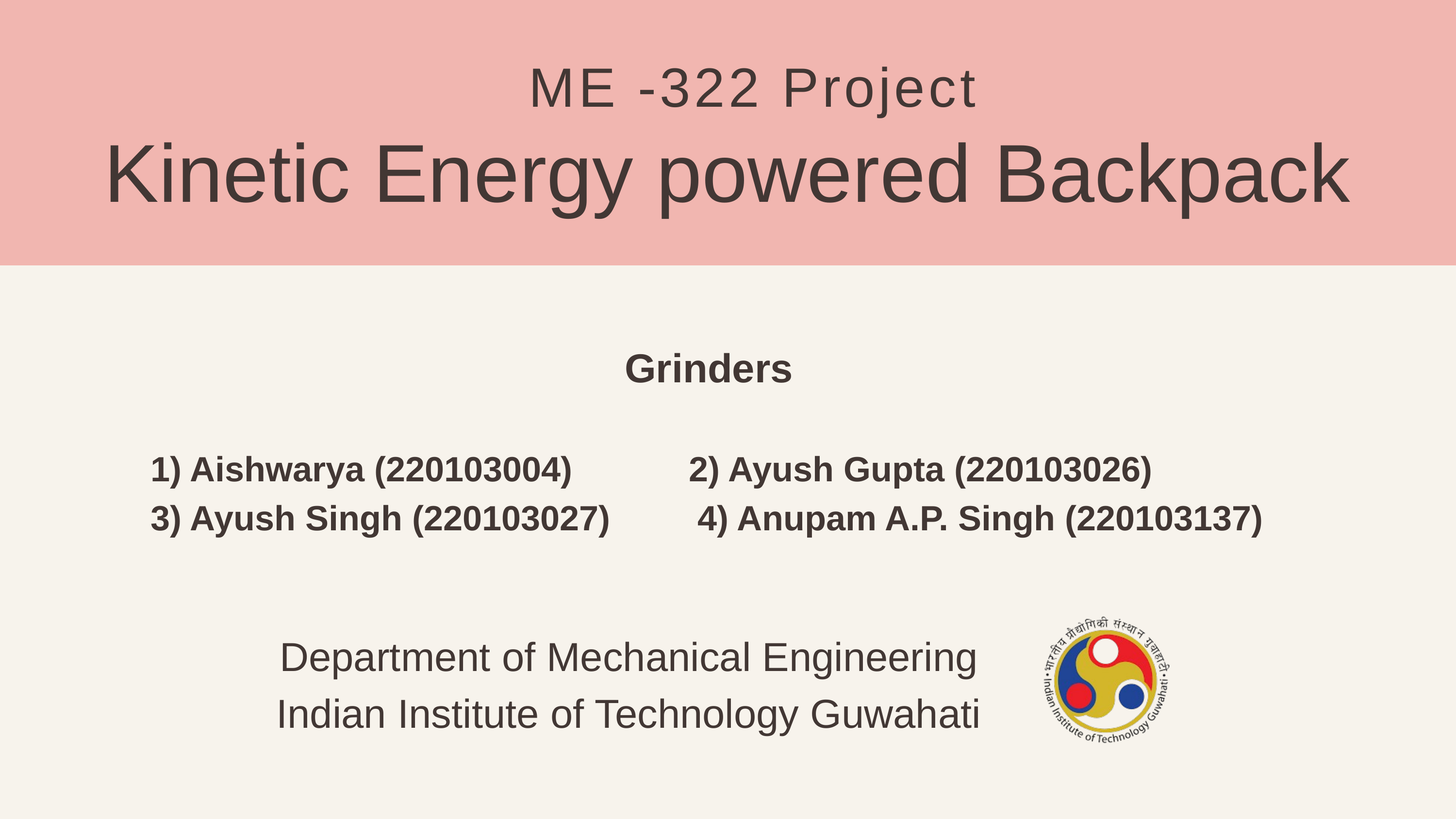

ME -322 Project
Kinetic Energy powered Backpack
                                          Grinders

1) Aishwarya (220103004)            2) Ayush Gupta (220103026)
3) Ayush Singh (220103027)         4) Anupam A.P. Singh (220103137)

Department of Mechanical Engineering
Indian Institute of Technology Guwahati